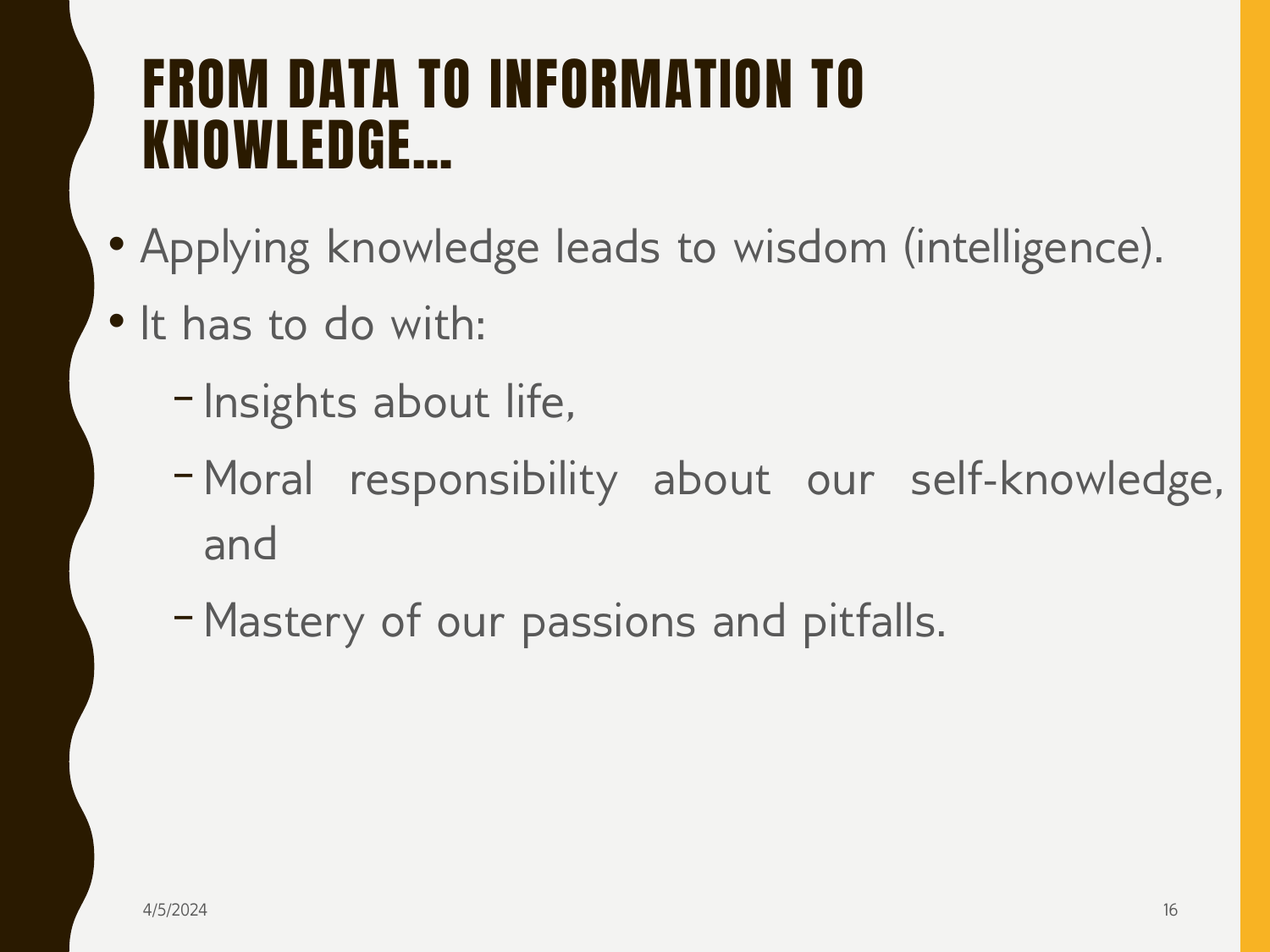

# From Data to Information to Knowledge…
Applying knowledge leads to wisdom (intelligence).
It has to do with:
Insights about life,
Moral responsibility about our self-knowledge, and
Mastery of our passions and pitfalls.

4/5/2024
16